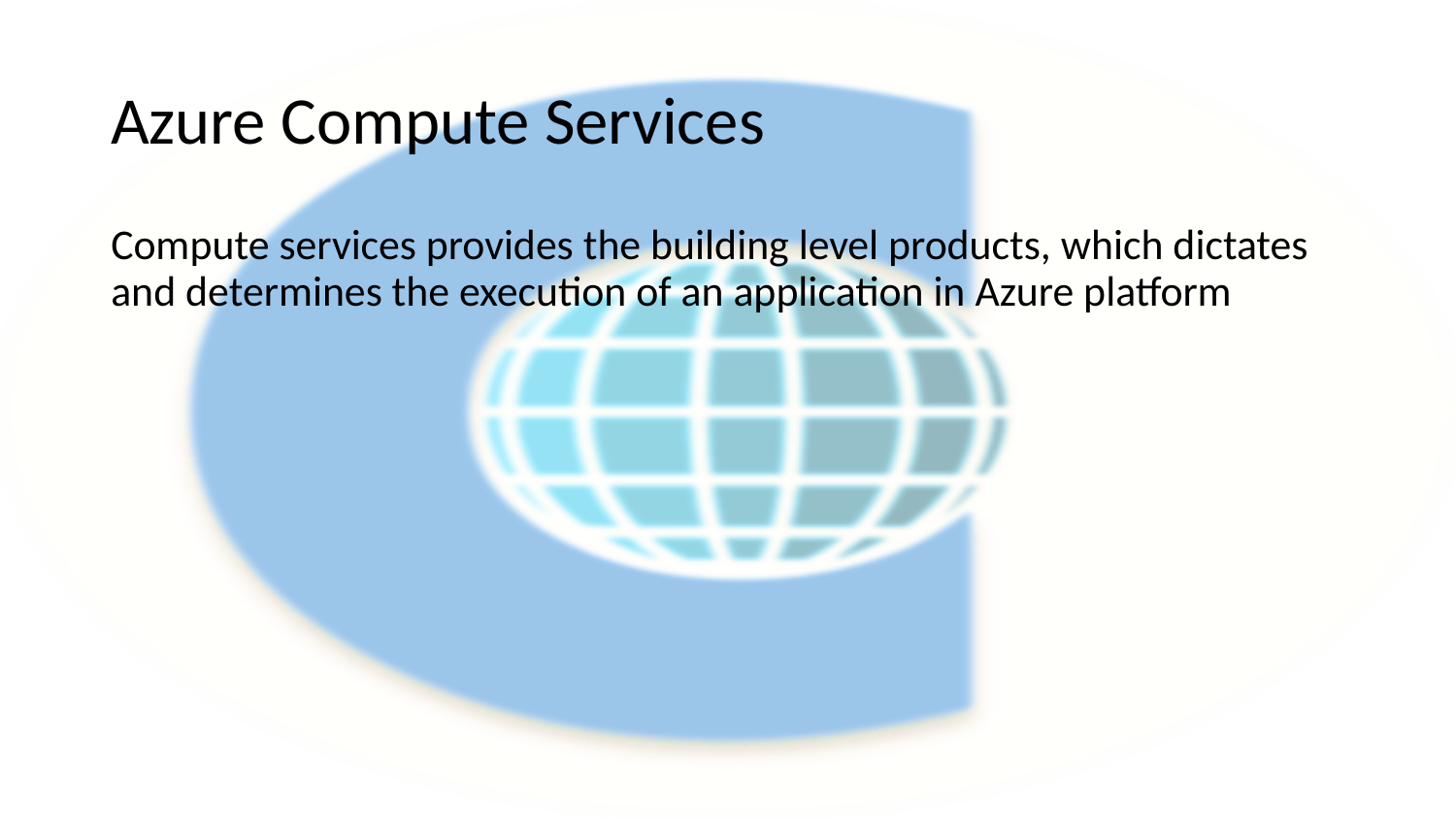

# Azure Compute Services
Compute services provides the building level products, which dictates and determines the execution of an application in Azure platform